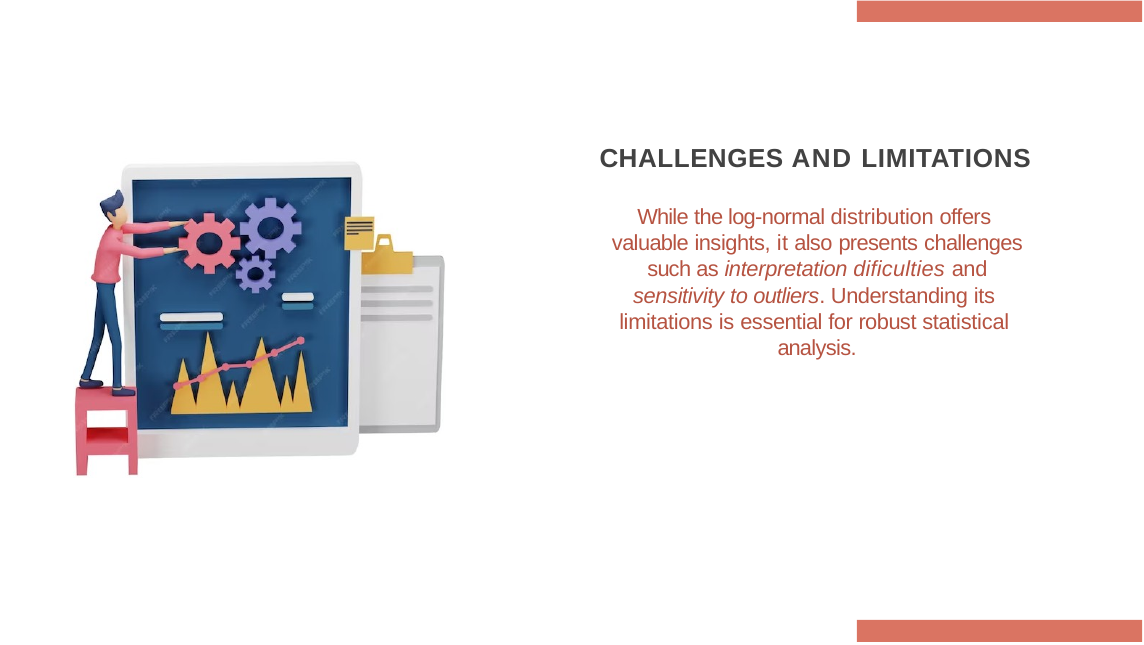

# CHALLENGES AND LIMITATIONS

While the log-normal distribution offers  valuable insights, it also presents challenges  such as interpretation dificulties and  sensitivity to outliers. Understanding its  limitations is essential for robust statistical  analysis.